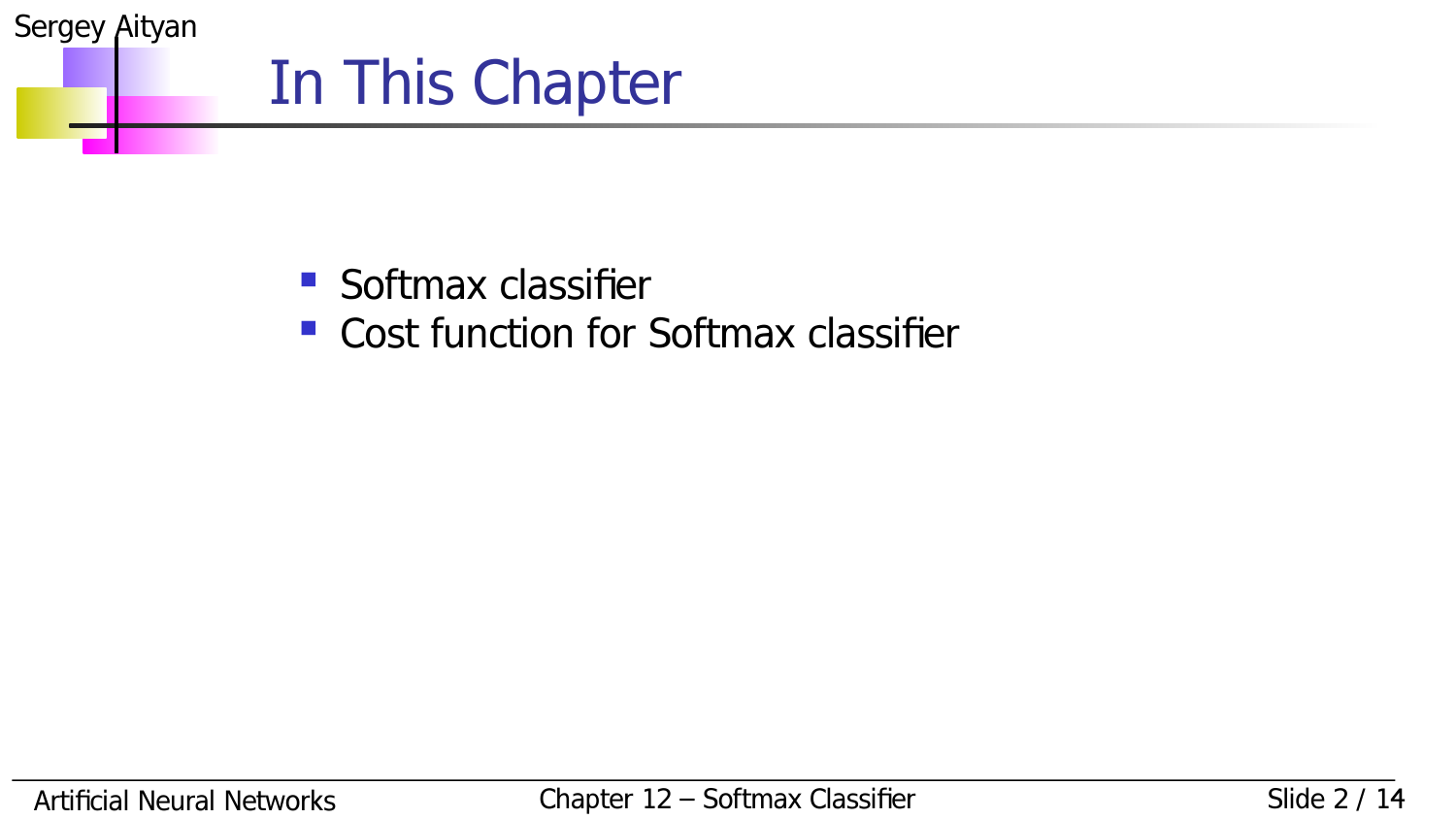

# In This Chapter
Softmax classifier
Cost function for Softmax classifier